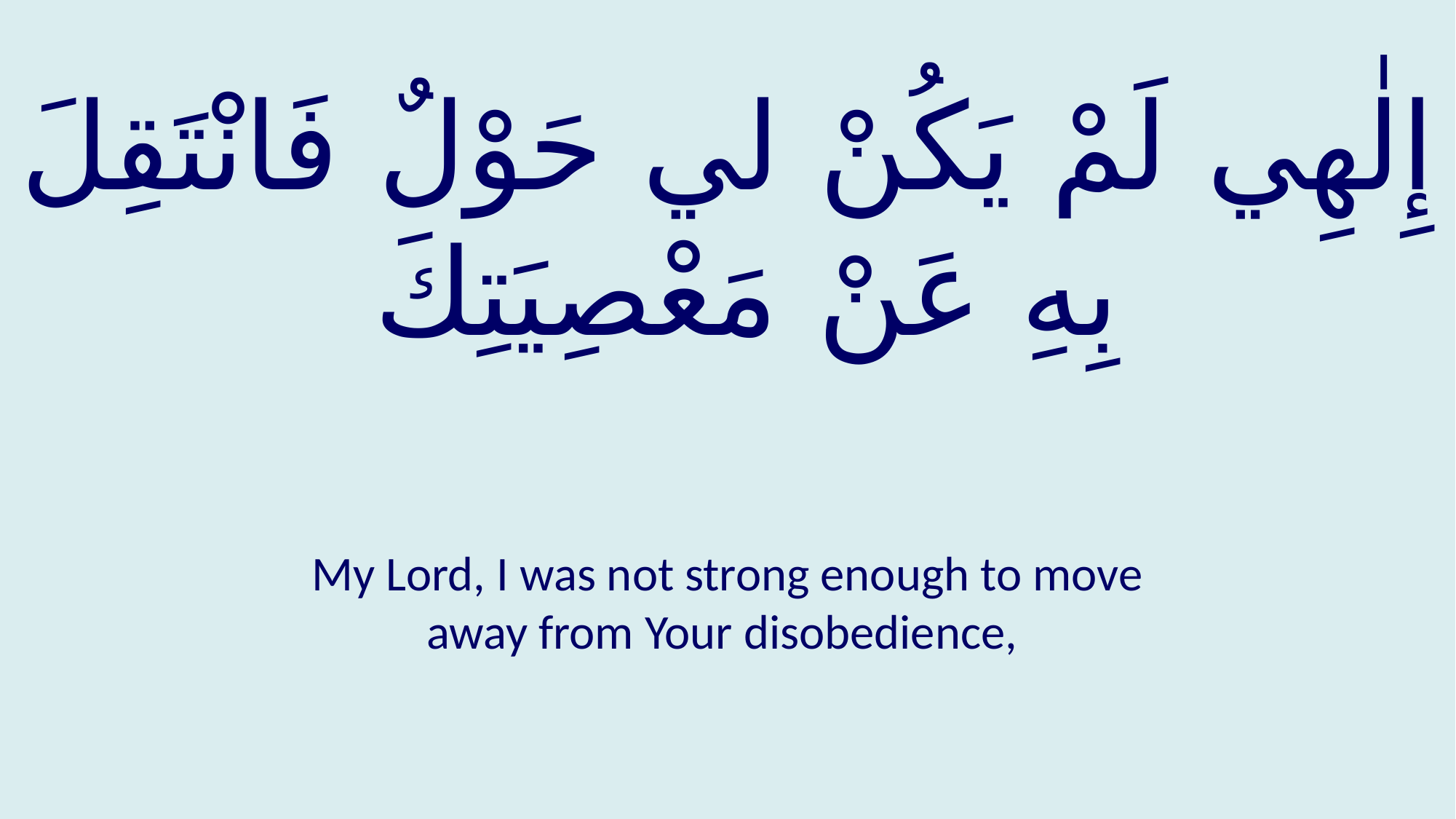

# إِلٰهِي لَمْ يَكُنْ لي حَوْلٌ فَانْتَقِلَ بِهِ عَنْ مَعْصِيَتِكَ
My Lord, I was not strong enough to move away from Your disobedience,